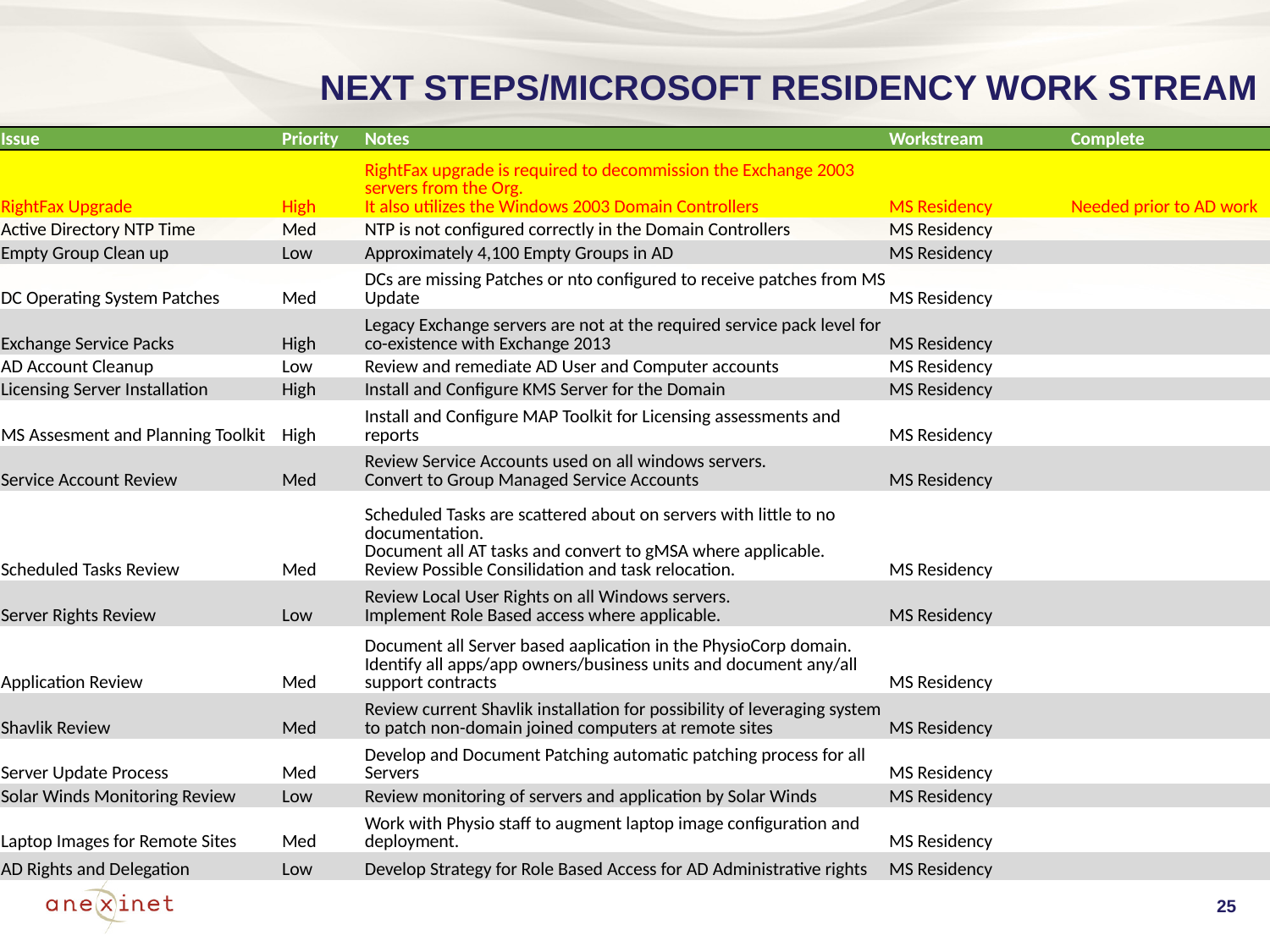

Next Steps/Microsoft Residency Work Stream
| Issue | Priority | Notes | Workstream | Complete |
| --- | --- | --- | --- | --- |
| RightFax Upgrade | High | RightFax upgrade is required to decommission the Exchange 2003 servers from the Org. It also utilizes the Windows 2003 Domain Controllers | MS Residency | Needed prior to AD work |
| Active Directory NTP Time | Med | NTP is not configured correctly in the Domain Controllers | MS Residency |  |
| Empty Group Clean up | Low | Approximately 4,100 Empty Groups in AD | MS Residency |  |
| DC Operating System Patches | Med | DCs are missing Patches or nto configured to receive patches from MS Update | MS Residency |  |
| Exchange Service Packs | High | Legacy Exchange servers are not at the required service pack level for co-existence with Exchange 2013 | MS Residency |  |
| AD Account Cleanup | Low | Review and remediate AD User and Computer accounts | MS Residency |  |
| Licensing Server Installation | High | Install and Configure KMS Server for the Domain | MS Residency |  |
| MS Assesment and Planning Toolkit | High | Install and Configure MAP Toolkit for Licensing assessments and reports | MS Residency |  |
| Service Account Review | Med | Review Service Accounts used on all windows servers. Convert to Group Managed Service Accounts | MS Residency |  |
| Scheduled Tasks Review | Med | Scheduled Tasks are scattered about on servers with little to no documentation. Document all AT tasks and convert to gMSA where applicable. Review Possible Consilidation and task relocation. | MS Residency |  |
| Server Rights Review | Low | Review Local User Rights on all Windows servers. Implement Role Based access where applicable. | MS Residency |  |
| Application Review | Med | Document all Server based aaplication in the PhysioCorp domain. Identify all apps/app owners/business units and document any/all support contracts | MS Residency |  |
| Shavlik Review | Med | Review current Shavlik installation for possibility of leveraging system to patch non-domain joined computers at remote sites | MS Residency |  |
| Server Update Process | Med | Develop and Document Patching automatic patching process for all Servers | MS Residency |  |
| Solar Winds Monitoring Review | Low | Review monitoring of servers and application by Solar Winds | MS Residency |  |
| Laptop Images for Remote Sites | Med | Work with Physio staff to augment laptop image configuration and deployment. | MS Residency |  |
| AD Rights and Delegation | Low | Develop Strategy for Role Based Access for AD Administrative rights | MS Residency |  |

25